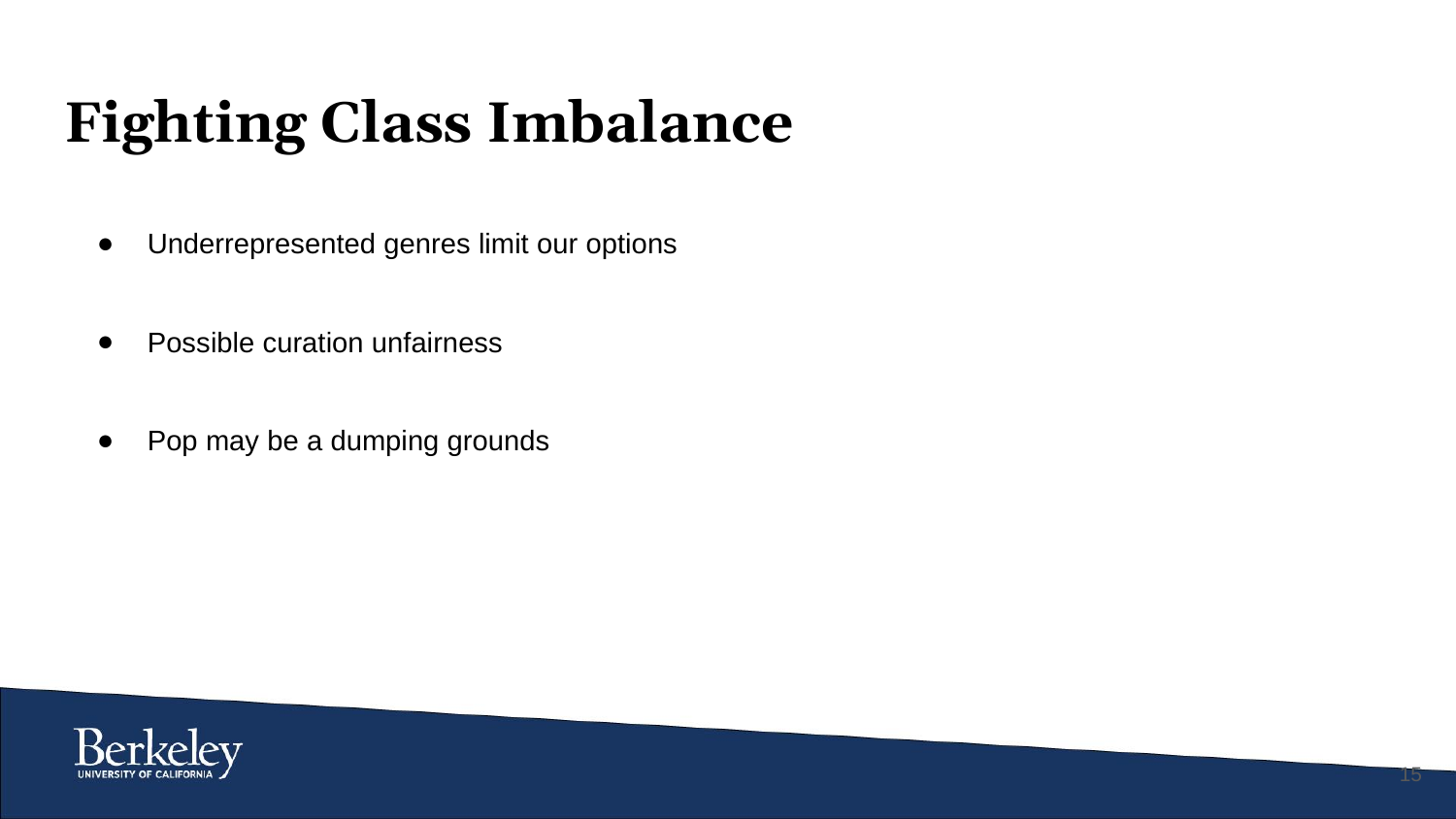

# Fighting Class Imbalance

Underrepresented genres limit our options
Possible curation unfairness
Pop may be a dumping grounds

15